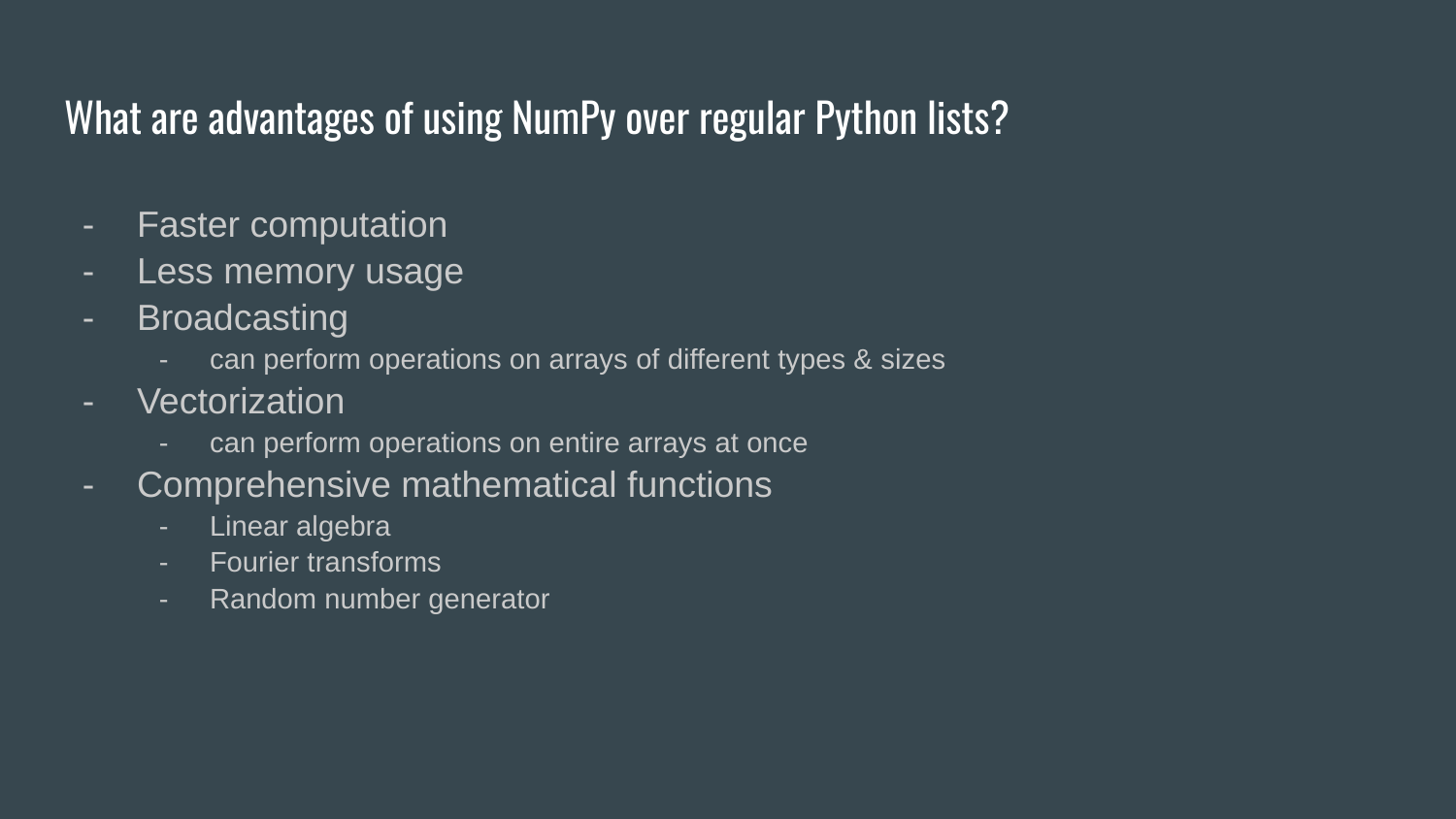

# What are advantages of using NumPy over regular Python lists?
Faster computation
Less memory usage
Broadcasting
can perform operations on arrays of different types & sizes
Vectorization
can perform operations on entire arrays at once
Comprehensive mathematical functions
Linear algebra
Fourier transforms
Random number generator